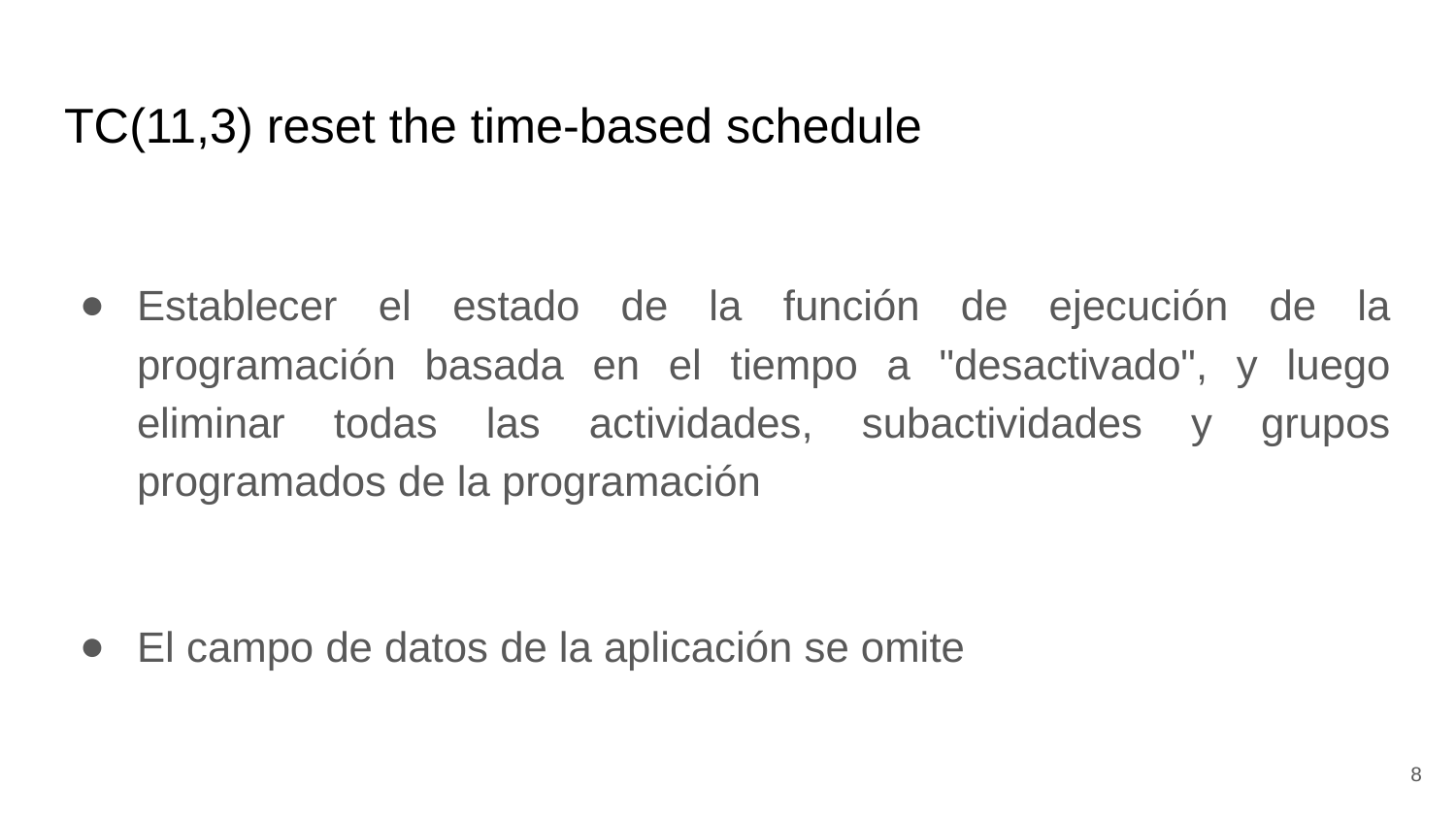

# TC(11,3) reset the time-based schedule
Establecer el estado de la función de ejecución de la programación basada en el tiempo a "desactivado", y luego eliminar todas las actividades, subactividades y grupos programados de la programación

El campo de datos de la aplicación se omite
8